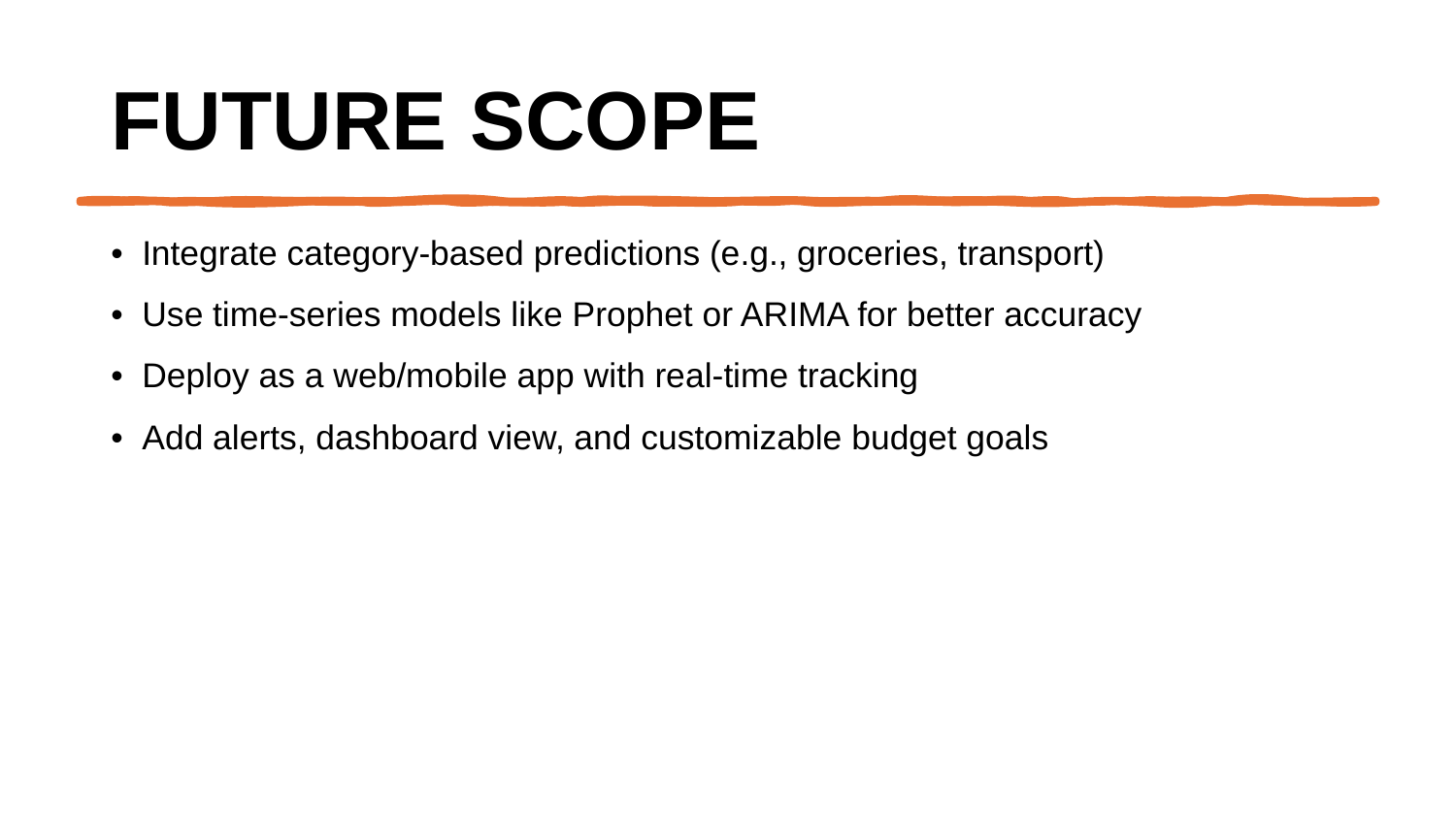

# FUTURE SCOPE

•⁠  ⁠Integrate category-based predictions (e.g., groceries, transport)
•⁠  ⁠Use time-series models like Prophet or ARIMA for better accuracy
•⁠  ⁠Deploy as a web/mobile app with real-time tracking
•⁠  ⁠Add alerts, dashboard view, and customizable budget goals